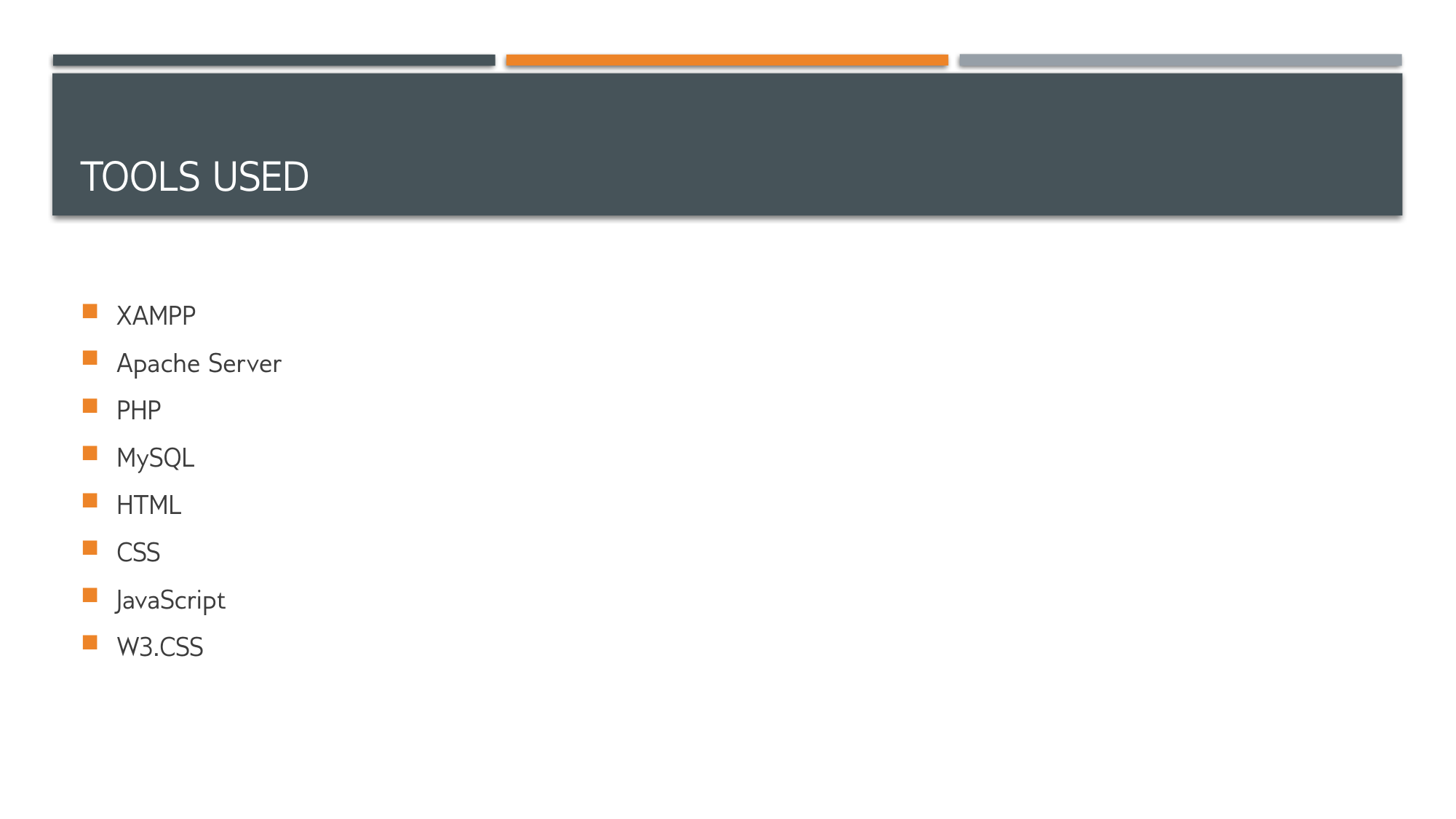

# Tools used
XAMPP
Apache Server
PHP
MySQL
HTML
CSS
JavaScript
W3.CSS